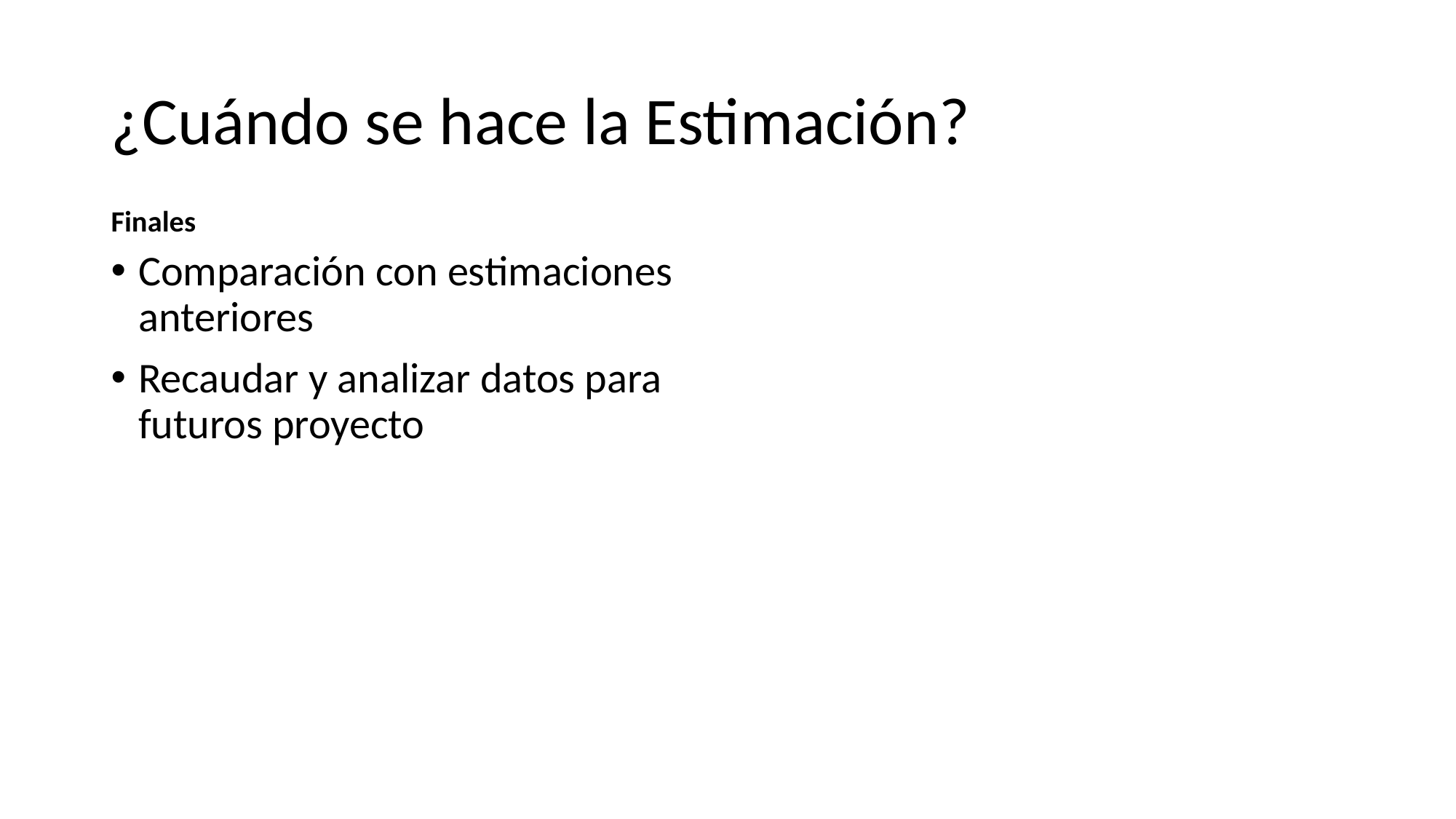

# ¿Cuándo se hace la Estimación?
Finales
Comparación con estimaciones anteriores
Recaudar y analizar datos para futuros proyecto